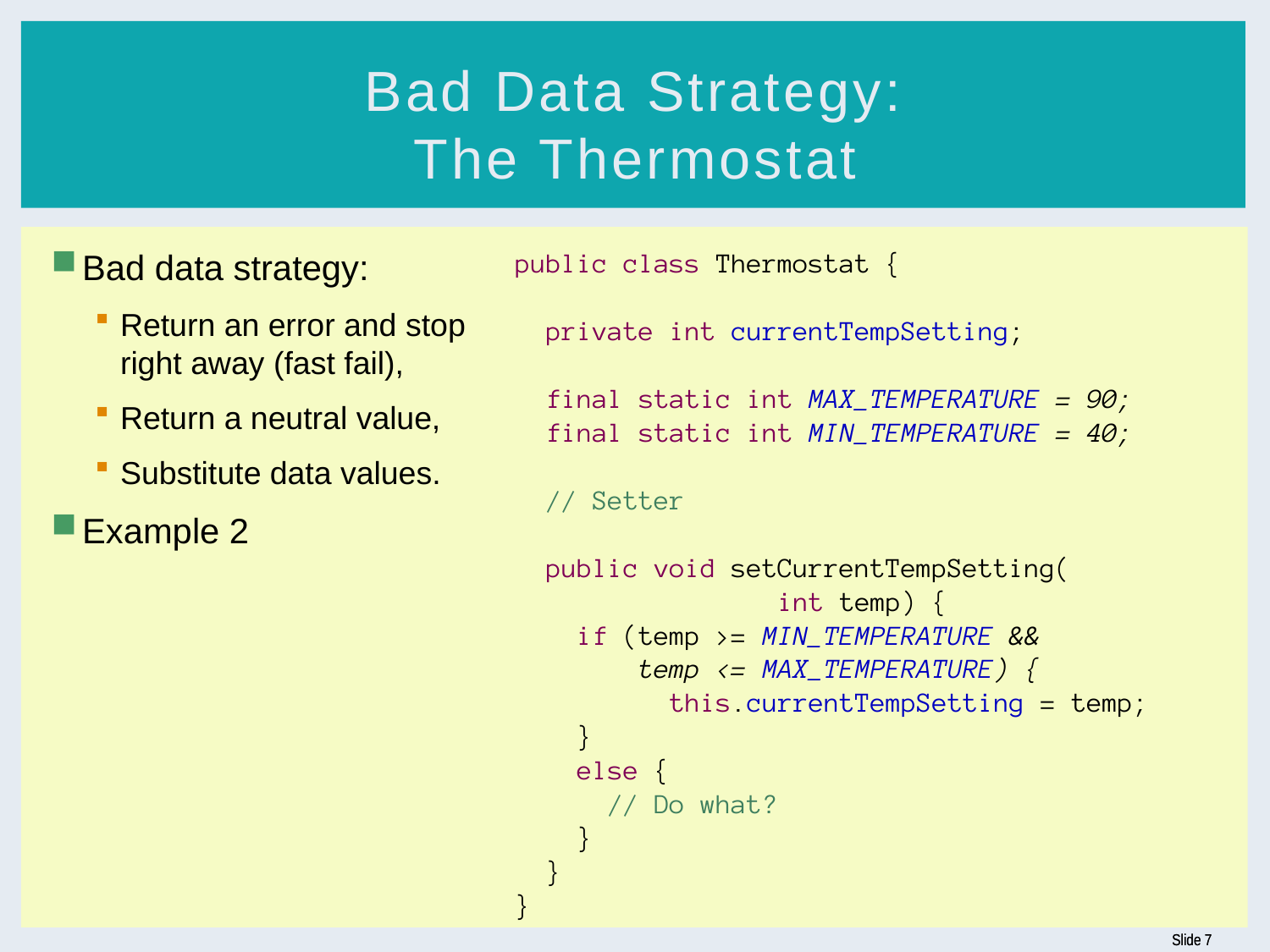

# Bad Data Strategy: The Thermostat
Bad data strategy:
Return an error and stop
right away (fast fail),
Return a neutral value,
Substitute data values.
Example 2
public class Thermostat {

  private int currentTempSetting;

  final static int MAX_TEMPERATURE = 90;
  final static int MIN_TEMPERATURE = 40;

  // Setter

  public void setCurrentTempSetting(
                 int temp) {
    if (temp >= MIN_TEMPERATURE &&
        temp <= MAX_TEMPERATURE) {
          this.currentTempSetting = temp;
    }
    else {
      // Do what?
    }
  }
}